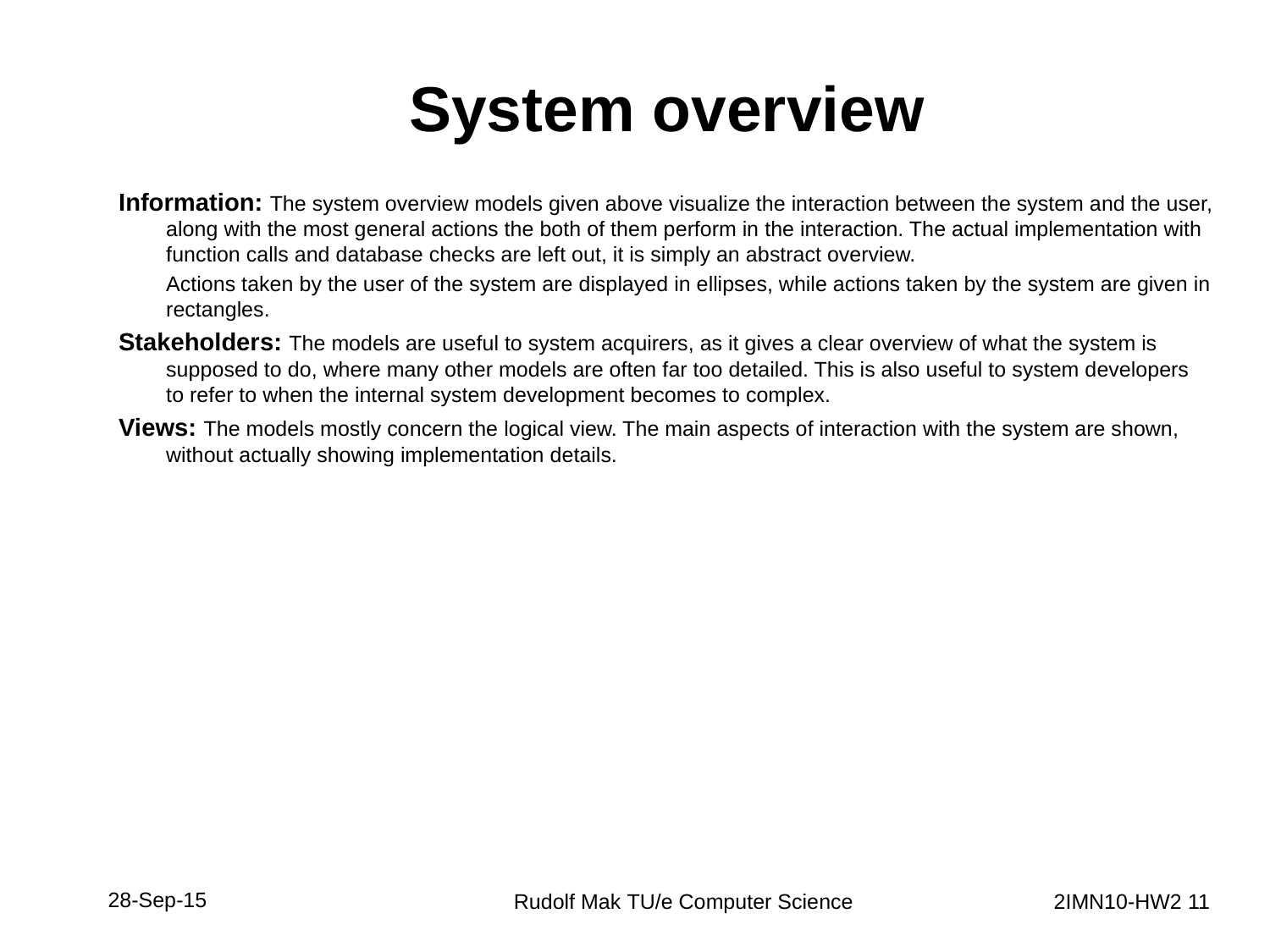

# System overview
Information: The system overview models given above visualize the interaction between the system and the user, along with the most general actions the both of them perform in the interaction. The actual implementation with function calls and database checks are left out, it is simply an abstract overview.
	Actions taken by the user of the system are displayed in ellipses, while actions taken by the system are given in rectangles.
Stakeholders: The models are useful to system acquirers, as it gives a clear overview of what the system is supposed to do, where many other models are often far too detailed. This is also useful to system developers to refer to when the internal system development becomes to complex.
Views: The models mostly concern the logical view. The main aspects of interaction with the system are shown, without actually showing implementation details.
28-Sep-15
Rudolf Mak TU/e Computer Science
2IMN10-HW2 11